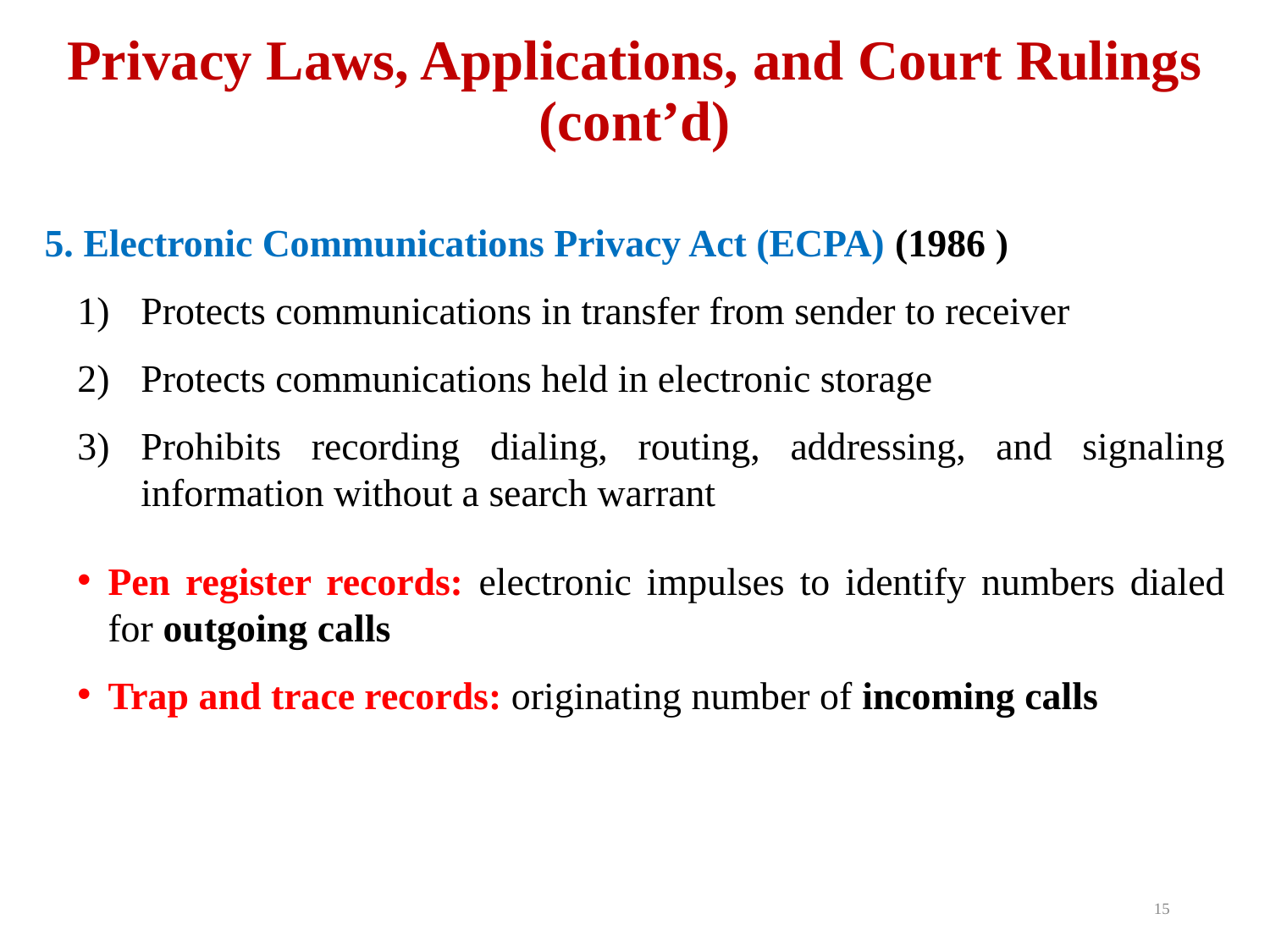

# Privacy Laws, Applications, and Court Rulings (cont’d)
5. Electronic Communications Privacy Act (ECPA) (1986 )
Protects communications in transfer from sender to receiver
Protects communications held in electronic storage
Prohibits recording dialing, routing, addressing, and signaling information without a search warrant
Pen register records: electronic impulses to identify numbers dialed for outgoing calls
Trap and trace records: originating number of incoming calls

15